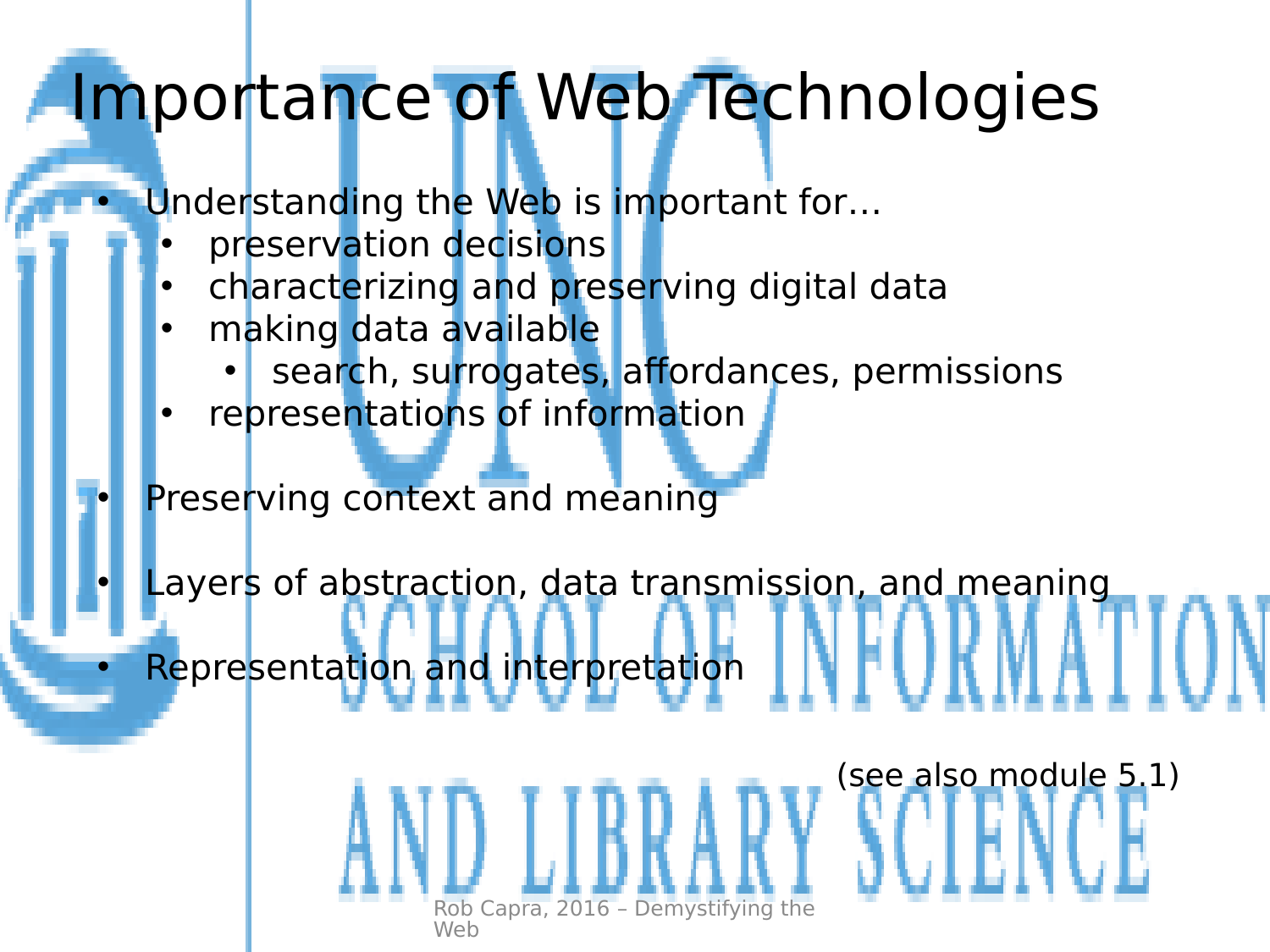

# Importance of Web Technologies
Understanding the Web is important for…
preservation decisions
characterizing and preserving digital data
making data available
search, surrogates, affordances, permissions
representations of information

Preserving context and meaning

Layers of abstraction, data transmission, and meaning

Representation and interpretation
(see also module 5.1)
Rob Capra, 2016 – Demystifying the Web